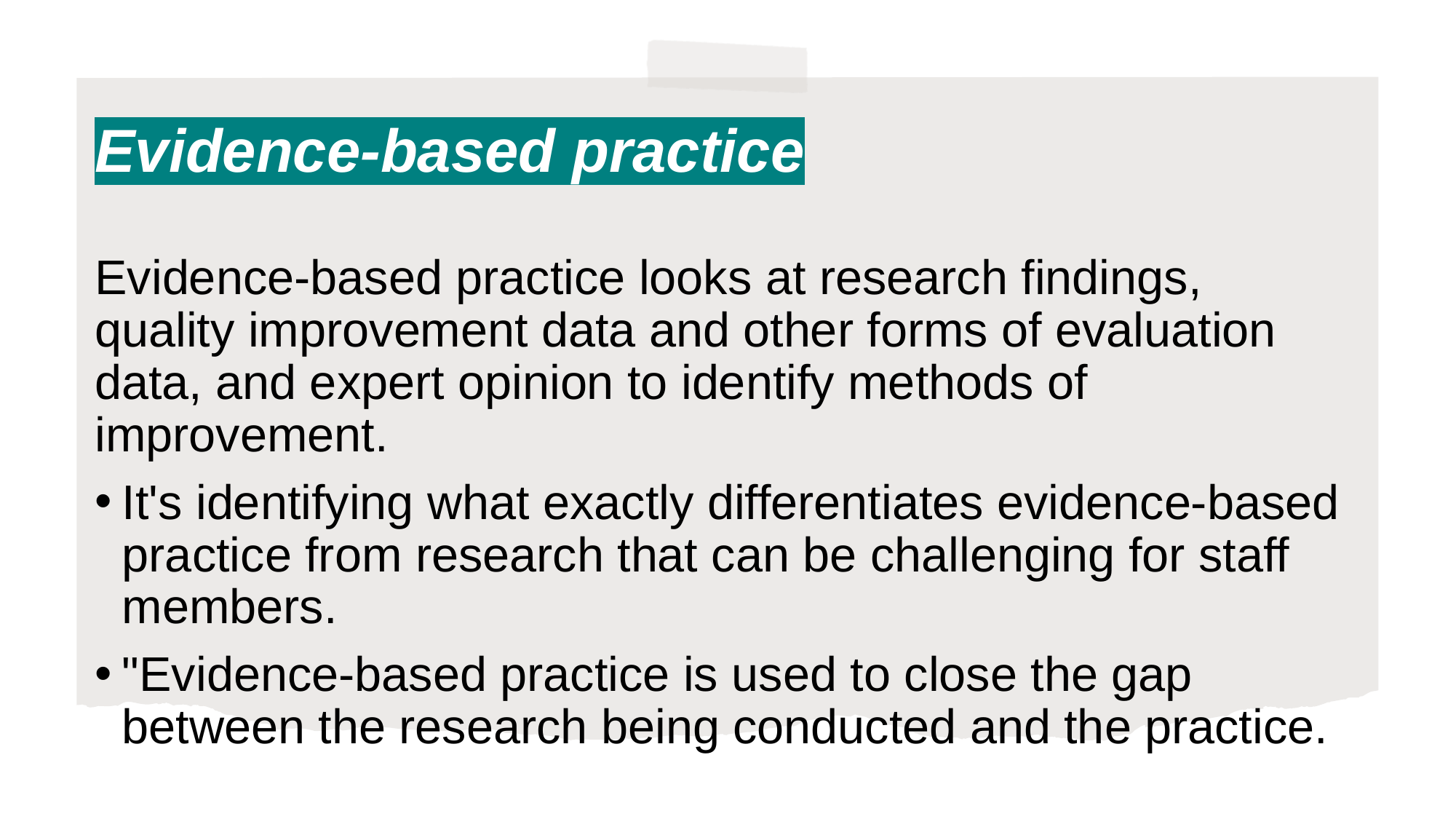

Evidence-based practice
Evidence-based practice looks at research findings, quality improvement data and other forms of evaluation data, and expert opinion to identify methods of improvement.
It's identifying what exactly differentiates evidence-based practice from research that can be challenging for staff members.
"Evidence-based practice is used to close the gap between the research being conducted and the practice.
Created by Tayo Alebiosu